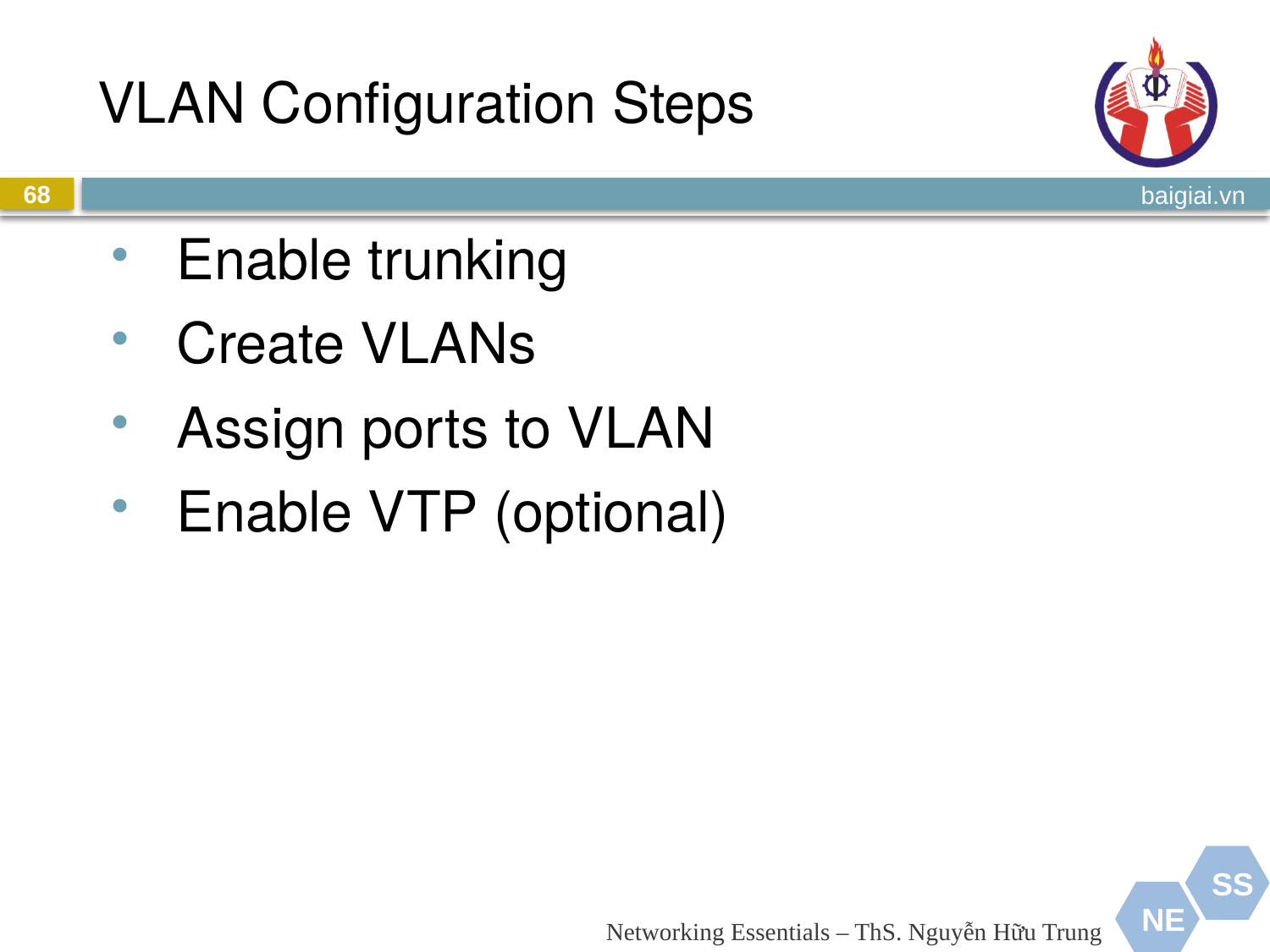

# VLAN Configuration Steps
68
Enable trunking
Create VLANs
Assign ports to VLAN
Enable VTP (optional)
Networking Essentials – ThS. Nguyễn Hữu Trung